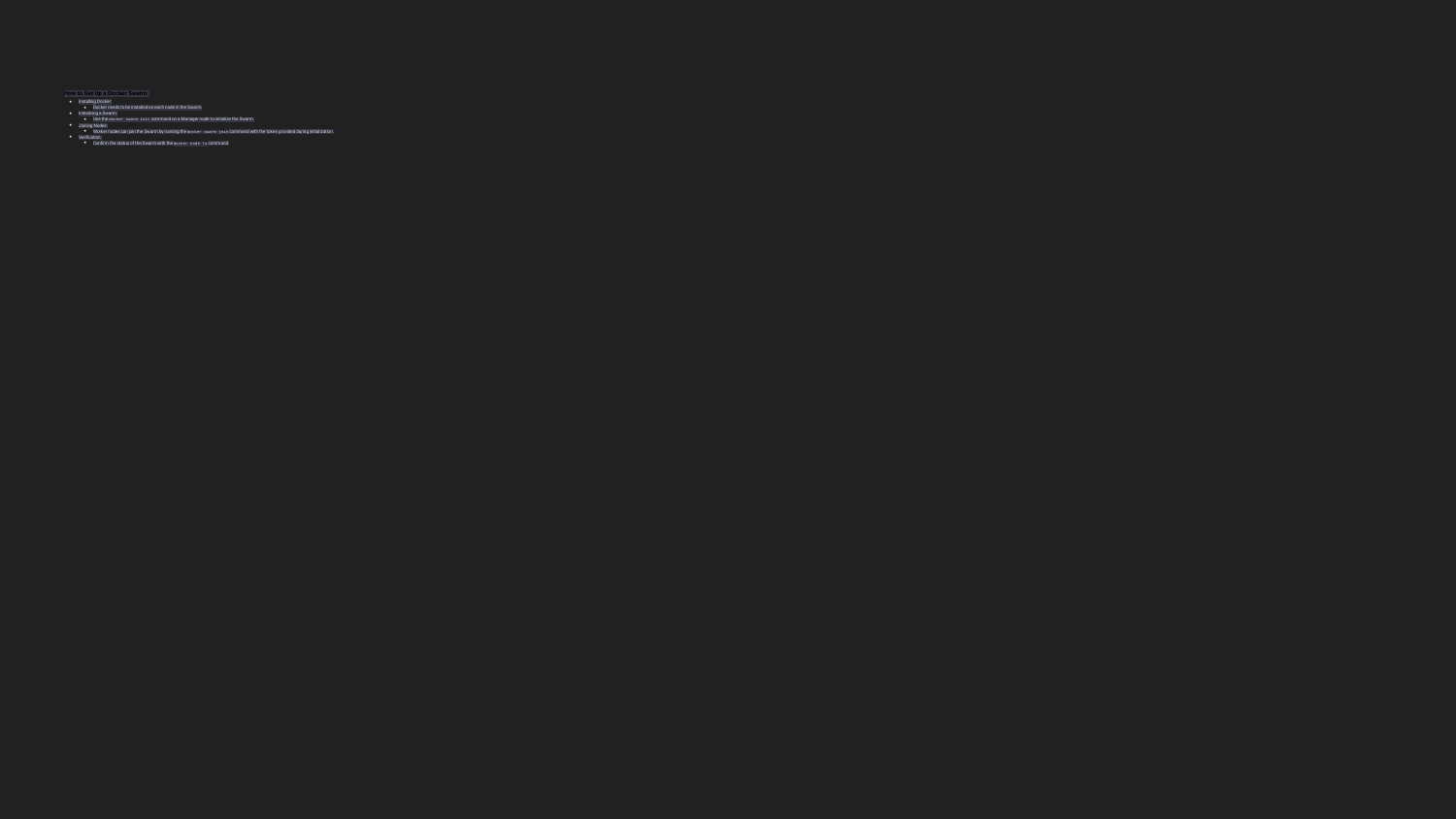

# How to Set Up a Docker Swarm:
Installing Docker:
Docker needs to be installed on each node in the Swarm.
Initializing a Swarm:
Use the docker swarm init command on a Manager node to initialize the Swarm.
Joining Nodes:
Worker nodes can join the Swarm by running the docker swarm join command with the token provided during initialization.
Verification:
Confirm the status of the Swarm with the docker node ls command.